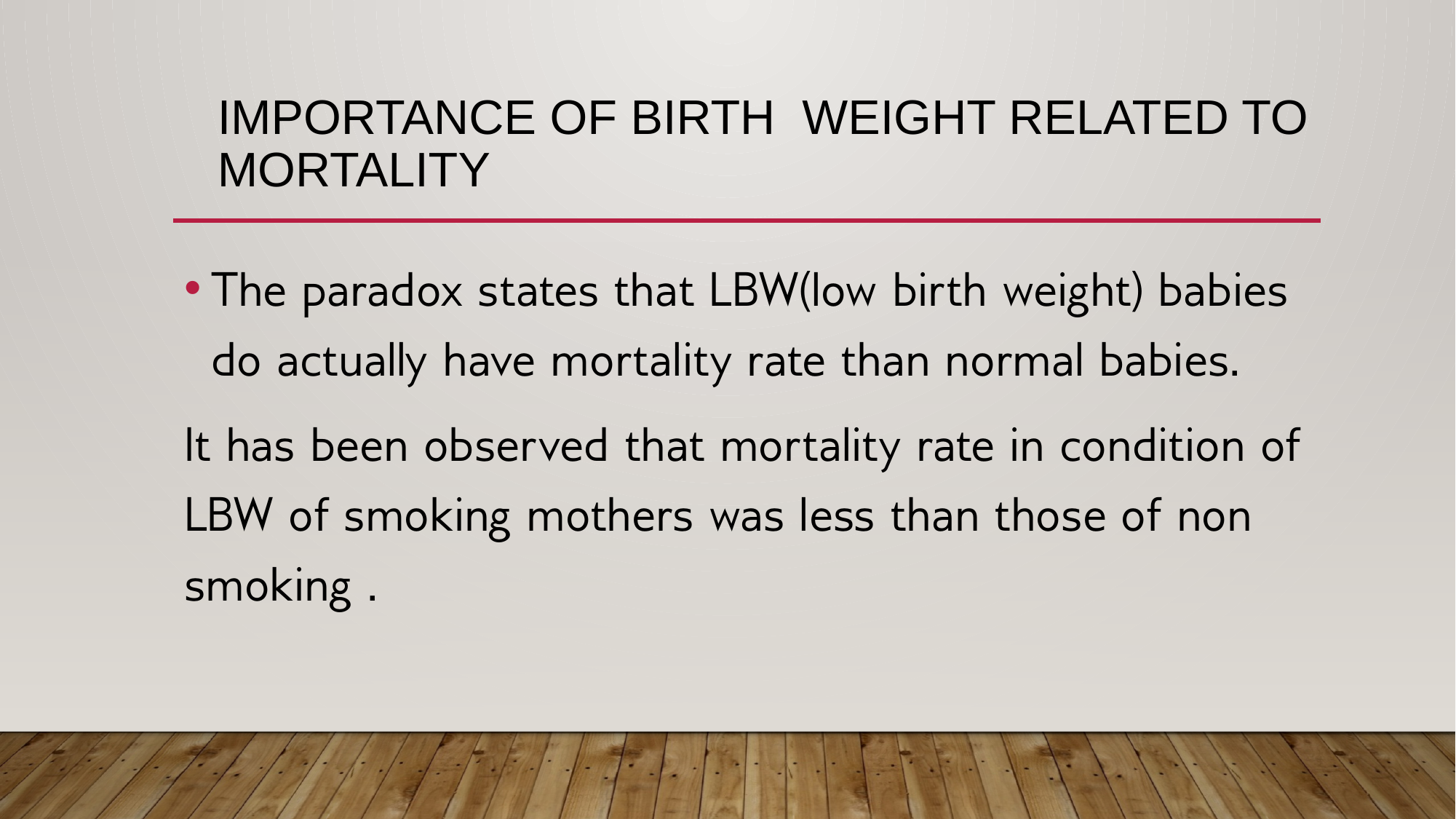

# IMPORTANCE OF BIRTH  WEIGHT RELATED TO MORTALITY
The paradox states that LBW(low birth weight) babies do actually have mortality rate than normal babies.
It has been observed that mortality rate in condition of LBW of smoking mothers was less than those of non smoking .